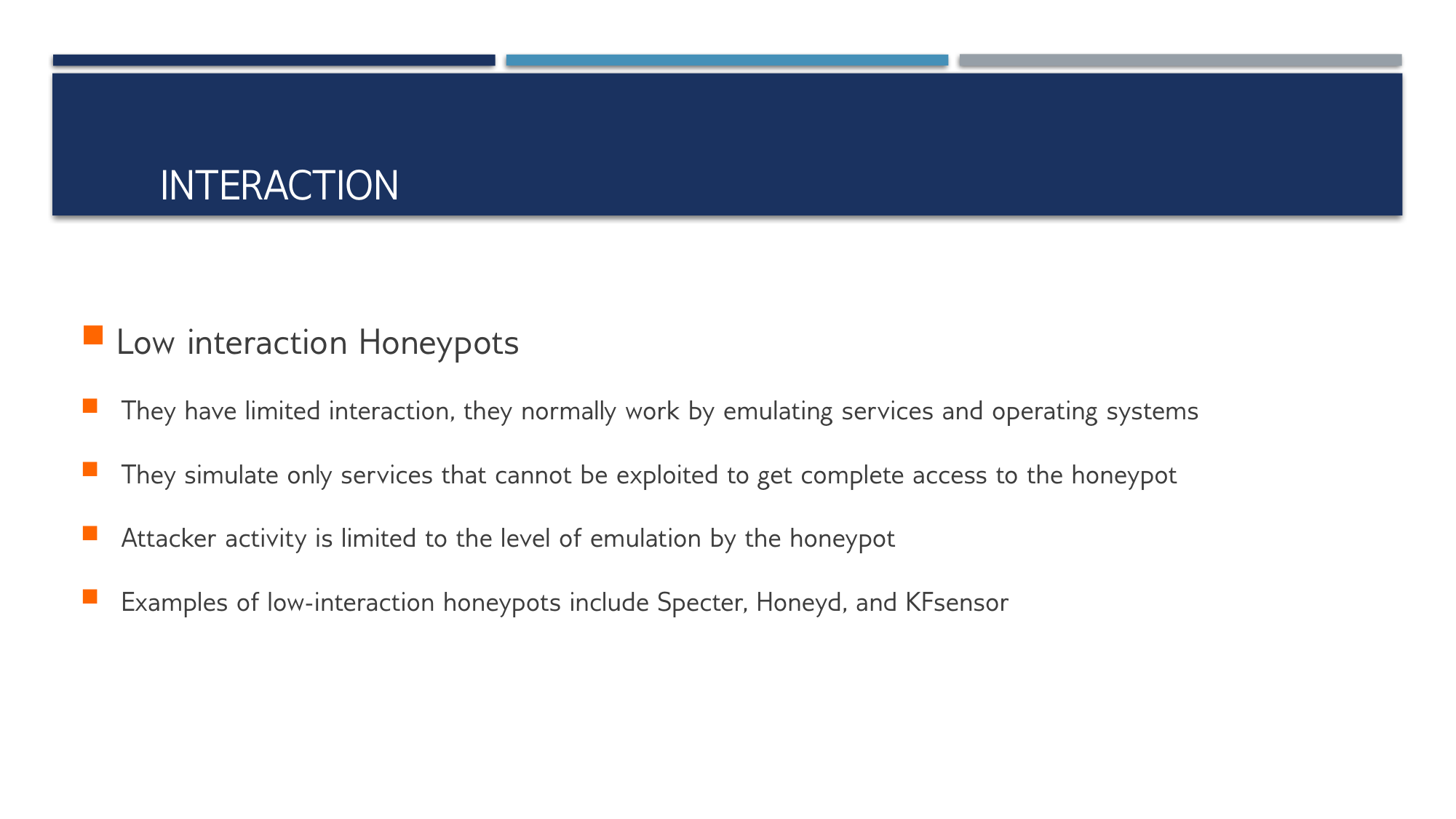

# Interaction
Low interaction Honeypots
They have limited interaction, they normally work by emulating services and operating systems
They simulate only services that cannot be exploited to get complete access to the honeypot
Attacker activity is limited to the level of emulation by the honeypot
Examples of low-interaction honeypots include Specter, Honeyd, and KFsensor